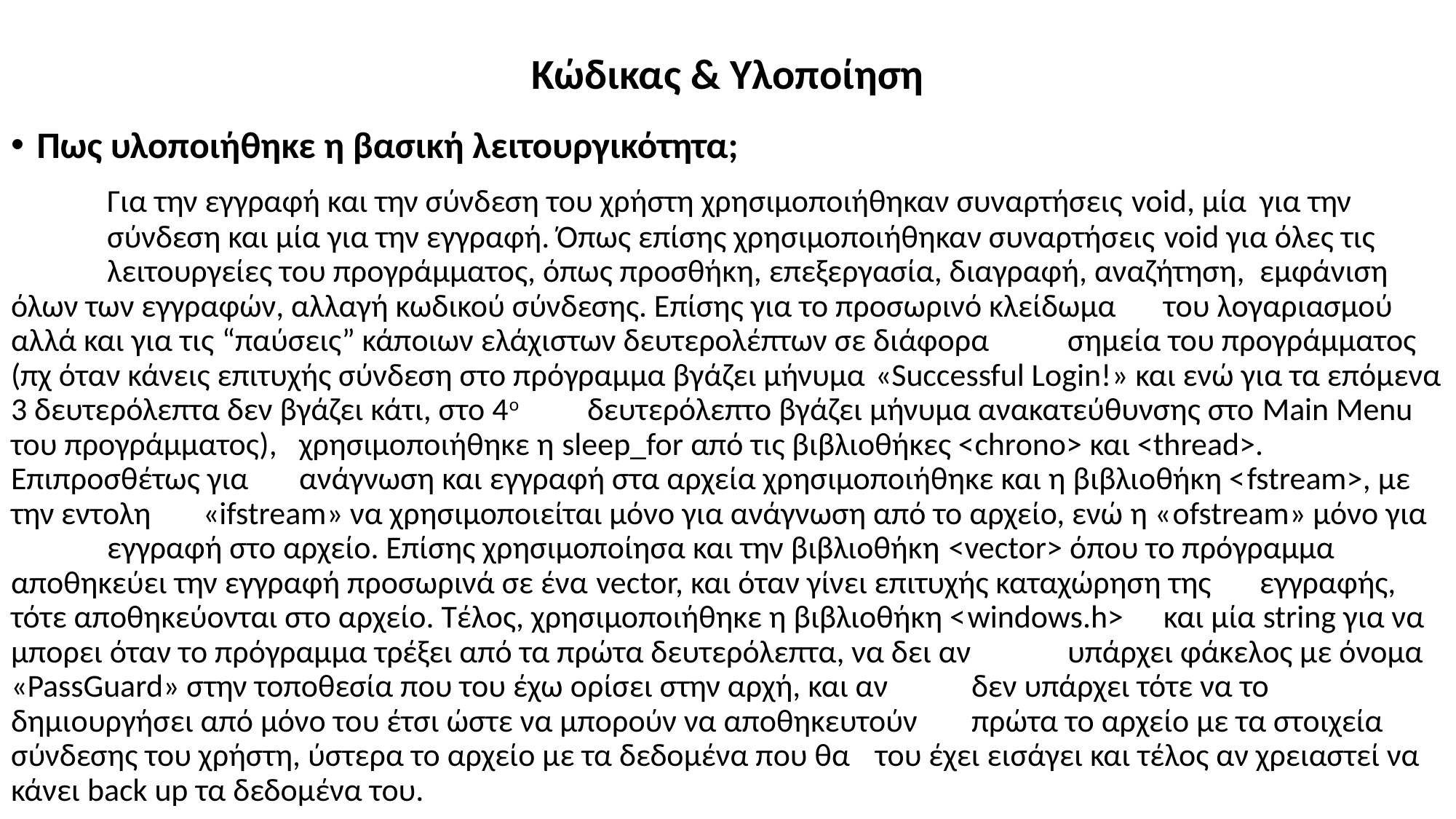

# Κώδικας & Υλοποίηση
Πως υλοποιήθηκε η βασική λειτουργικότητα;
	Για την εγγραφή και την σύνδεση του χρήστη χρησιμοποιήθηκαν συναρτήσεις void, μία 	για την 	σύνδεση και μία για την εγγραφή. Όπως επίσης χρησιμοποιήθηκαν συναρτήσεις void για όλες τις 	λειτουργείες του προγράμματος, όπως προσθήκη, επεξεργασία, διαγραφή, αναζήτηση, 	εμφάνιση όλων των εγγραφών, αλλαγή κωδικού σύνδεσης. Επίσης για το προσωρινό κλείδωμα 	του λογαριασμού αλλά και για τις “παύσεις” κάποιων ελάχιστων δευτερολέπτων σε διάφορα 	σημεία του προγράμματος (πχ όταν κάνεις επιτυχής σύνδεση στο πρόγραμμα βγάζει μήνυμα 	«Successful Login!» και ενώ για τα επόμενα 3 δευτερόλεπτα δεν βγάζει κάτι, στο 4ο 	δευτερόλεπτο βγάζει μήνυμα ανακατεύθυνσης στο Main Menu του προγράμματος), 	χρησιμοποιήθηκε η sleep_for από τις βιβλιοθήκες <chrono> και <thread>. Επιπροσθέτως για 	ανάγνωση και εγγραφή στα αρχεία χρησιμοποιήθηκε και η βιβλιοθήκη <fstream>, με την εντολη 	«ifstream» να χρησιμοποιείται μόνο για ανάγνωση από το αρχείο, ενώ η «ofstream» μόνο για 	εγγραφή στο αρχείο. Επίσης χρησιμοποίησα και την βιβλιοθήκη <vector> όπου το πρόγραμμα 	αποθηκεύει την εγγραφή προσωρινά σε ένα vector, και όταν γίνει επιτυχής καταχώρηση της 	εγγραφής, τότε αποθηκεύονται στο αρχείο. Τέλος, χρησιμοποιήθηκε η βιβλιοθήκη <windows.h> 	και μία string για να μπορει όταν το πρόγραμμα τρέξει από τα πρώτα δευτερόλεπτα, να δει αν 	υπάρχει φάκελος με όνομα «PassGuard» στην τοποθεσία που του έχω ορίσει στην αρχή, και αν 	δεν υπάρχει τότε να το δημιουργήσει από μόνο του έτσι ώστε να μπορούν να αποθηκευτούν 	πρώτα το αρχείο με τα στοιχεία σύνδεσης του χρήστη, ύστερα το αρχείο με τα δεδομένα που θα 	του έχει εισάγει και τέλος αν χρειαστεί να κάνει back up τα δεδομένα του.